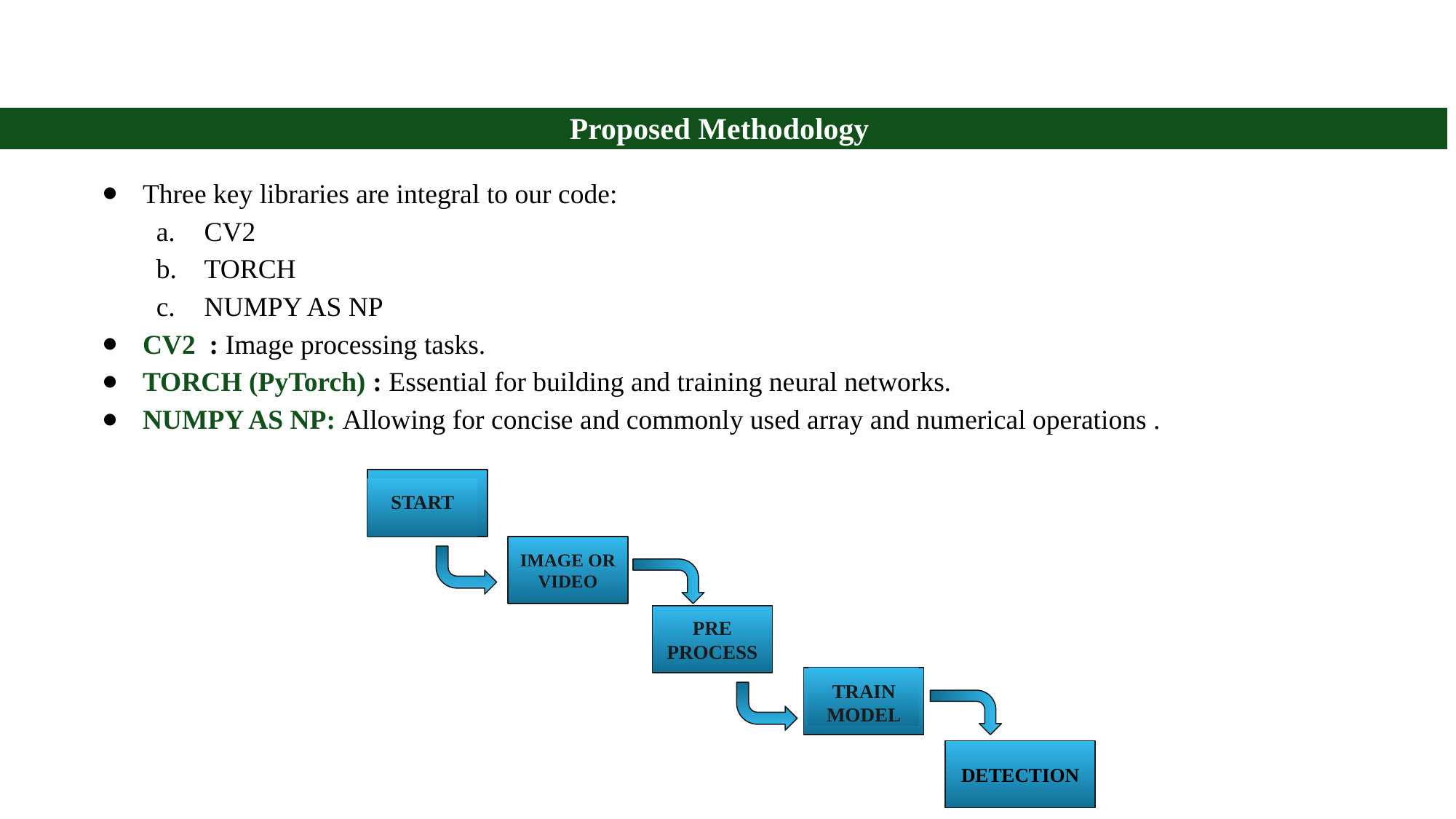

| Proposed Methodology |
| --- |
# Three key libraries are integral to our code:
 CV2
 TORCH
 NUMPY AS NP
CV2  : Image processing tasks.
TORCH (PyTorch) : Essential for building and training neural networks.
NUMPY AS NP: Allowing for concise and commonly used array and numerical operations .

START
IMAGE OR VIDEO

PRE PROCESS

TRAIN MODEL

DETECTION